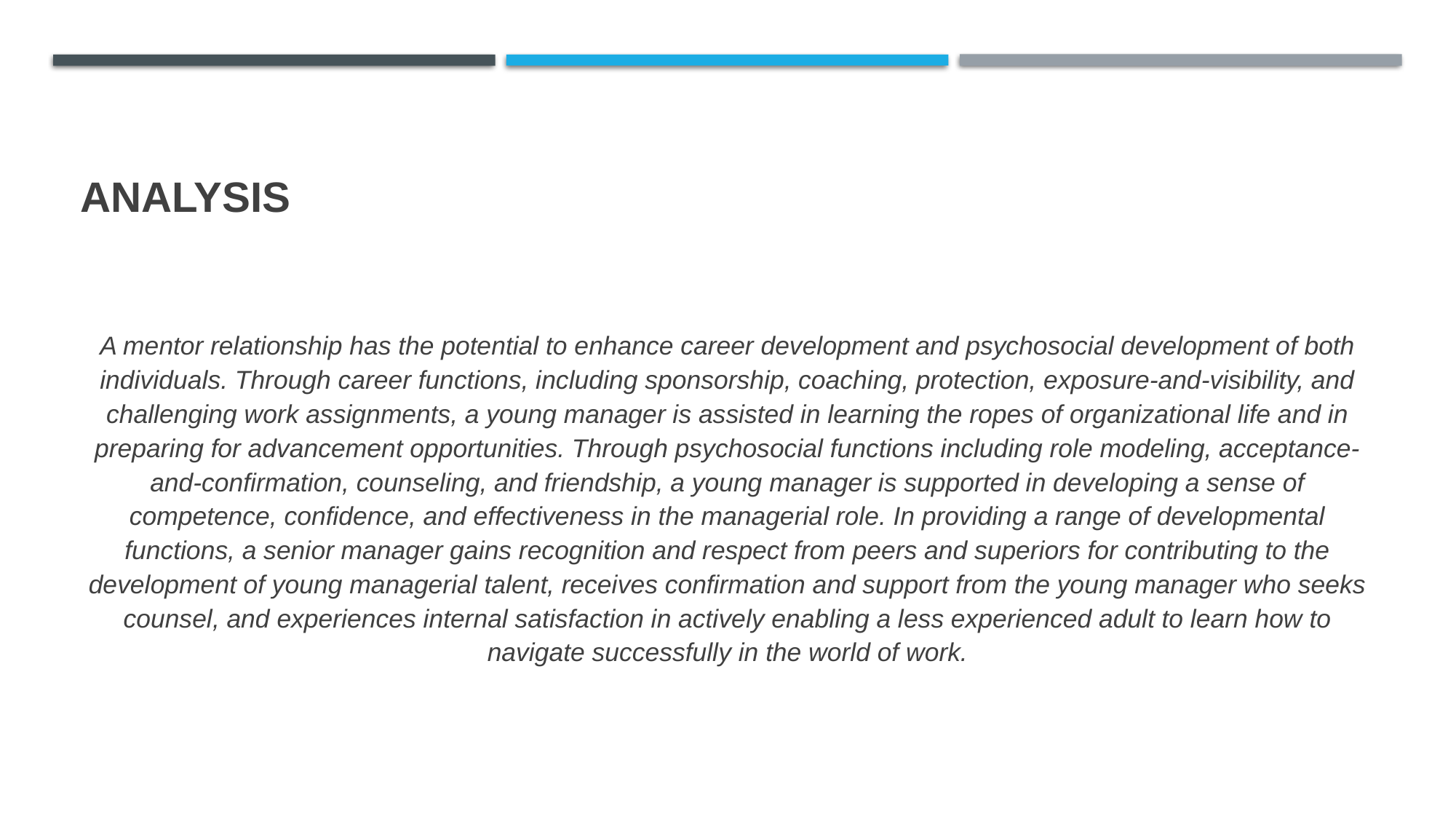

# ANALYSIS
A mentor relationship has the potential to enhance career development and psychosocial development of both individuals. Through career functions, including sponsorship, coaching, protection, exposure-and-visibility, and challenging work assignments, a young manager is assisted in learning the ropes of organizational life and in preparing for advancement opportunities. Through psychosocial functions including role modeling, acceptance-and-confirmation, counseling, and friendship, a young manager is supported in developing a sense of competence, confidence, and effectiveness in the managerial role. In providing a range of developmental functions, a senior manager gains recognition and respect from peers and superiors for contributing to the development of young managerial talent, receives confirmation and support from the young manager who seeks counsel, and experiences internal satisfaction in actively enabling a less experienced adult to learn how to navigate successfully in the world of work.